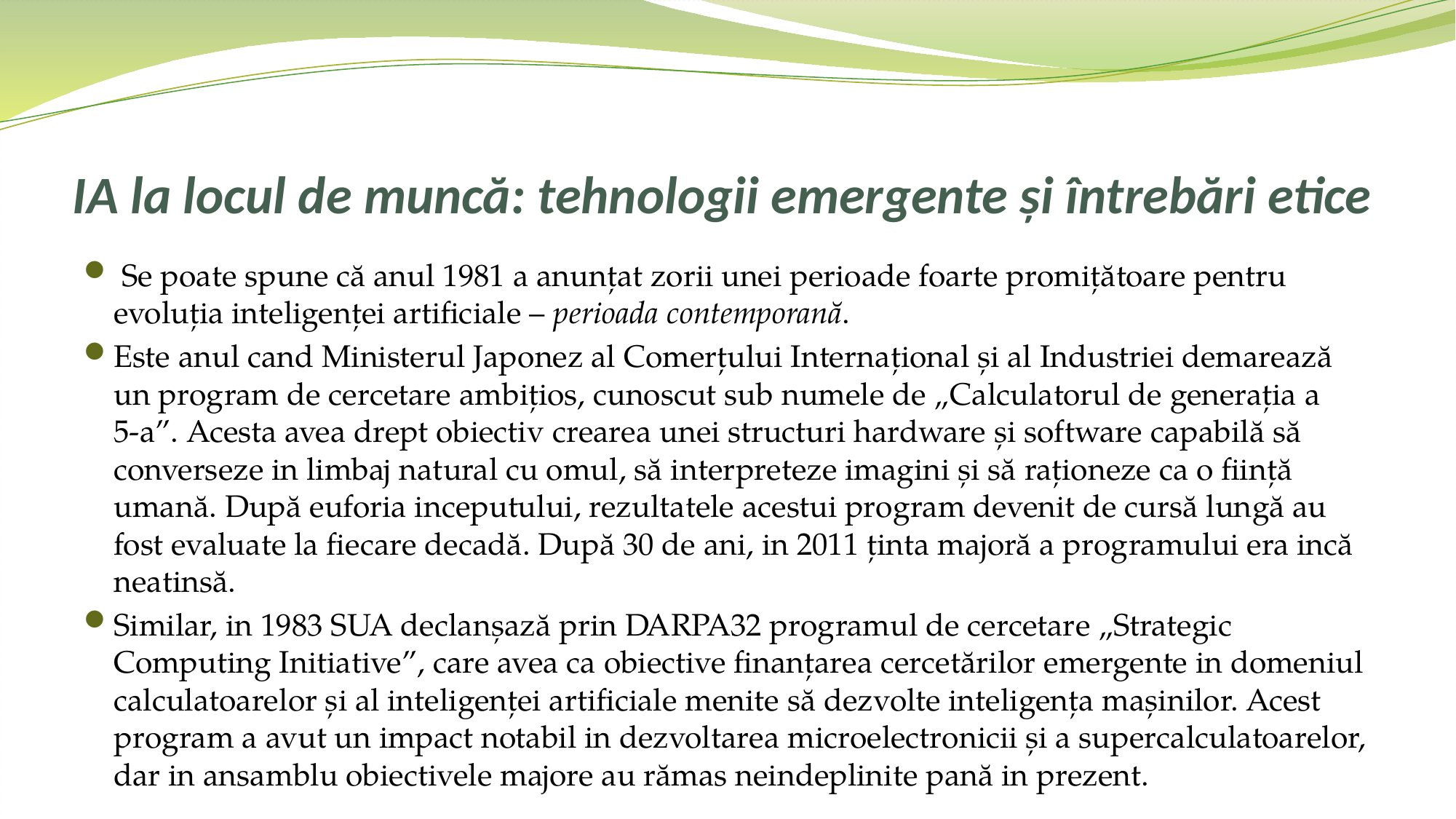

# IA la locul de muncă: tehnologii emergente și întrebări etice

 Se poate spune că anul 1981 a anunțat zorii unei perioade foarte promițătoare pentru evoluția inteligenței artificiale – perioada contemporană.
Este anul cand Ministerul Japonez al Comerțului Internațional și al Industriei demarează un program de cercetare ambițios, cunoscut sub numele de „Calculatorul de generația a 5‑a”. Acesta avea drept obiectiv crearea unei structuri hardware și software capabilă să converseze in limbaj natural cu omul, să interpreteze imagini și să raționeze ca o ființă umană. După euforia inceputului, rezultatele acestui program devenit de cursă lungă au fost evaluate la fiecare decadă. După 30 de ani, in 2011 ținta majoră a programului era incă neatinsă.
Similar, in 1983 SUA declanșază prin DARPA32 programul de cercetare „Strategic Computing Initiative”, care avea ca obiective finanțarea cercetărilor emergente in domeniul calculatoarelor și al inteligenței artificiale menite să dezvolte inteligența mașinilor. Acest program a avut un impact notabil in dezvoltarea microelectronicii și a supercalculatoarelor, dar in ansamblu obiectivele majore au rămas neindeplinite pană in prezent.